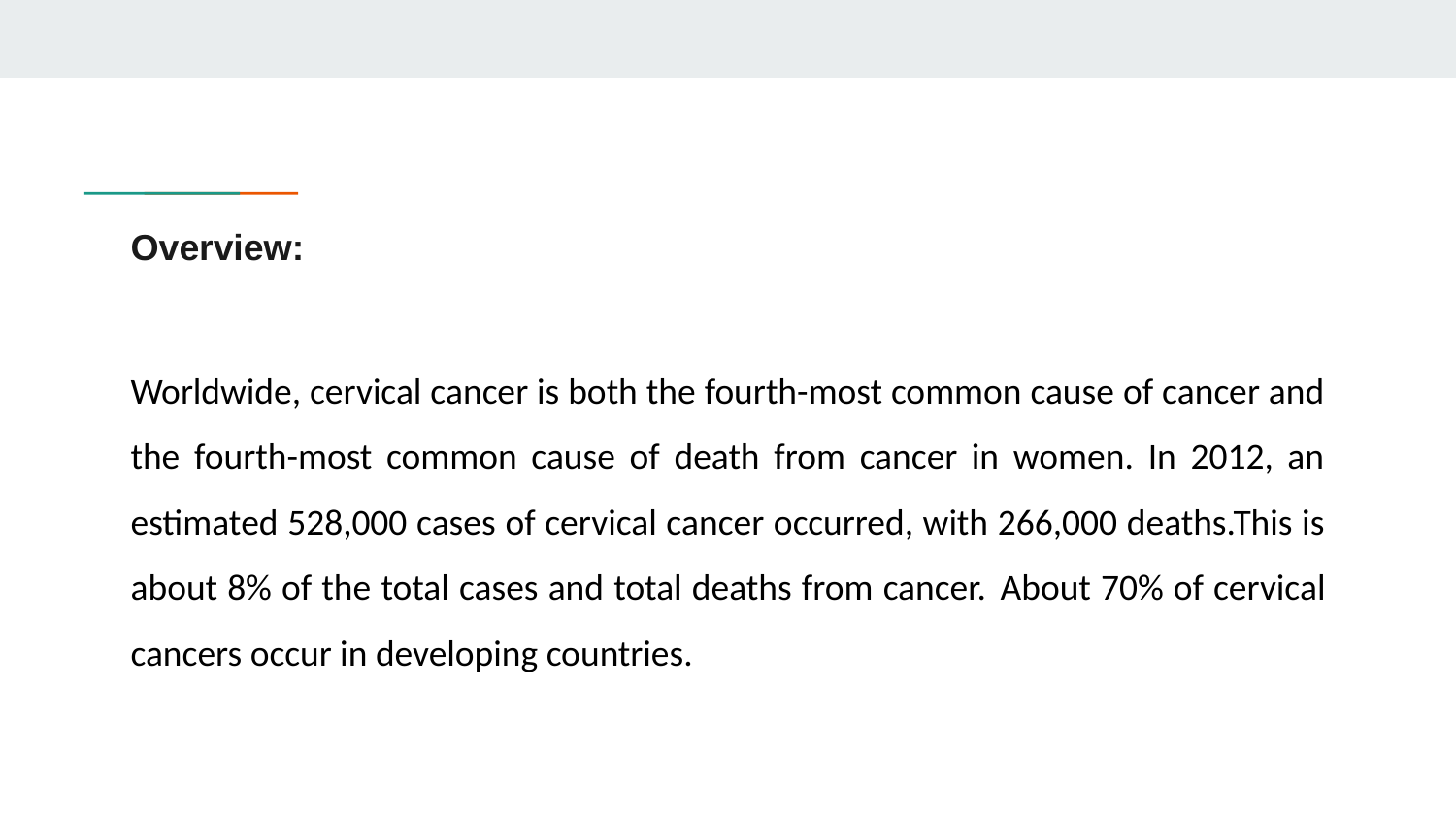

# Overview:
Worldwide, cervical cancer is both the fourth-most common cause of cancer and the fourth-most common cause of death from cancer in women. In 2012, an estimated 528,000 cases of cervical cancer occurred, with 266,000 deaths.This is about 8% of the total cases and total deaths from cancer.  About 70% of cervical cancers occur in developing countries.